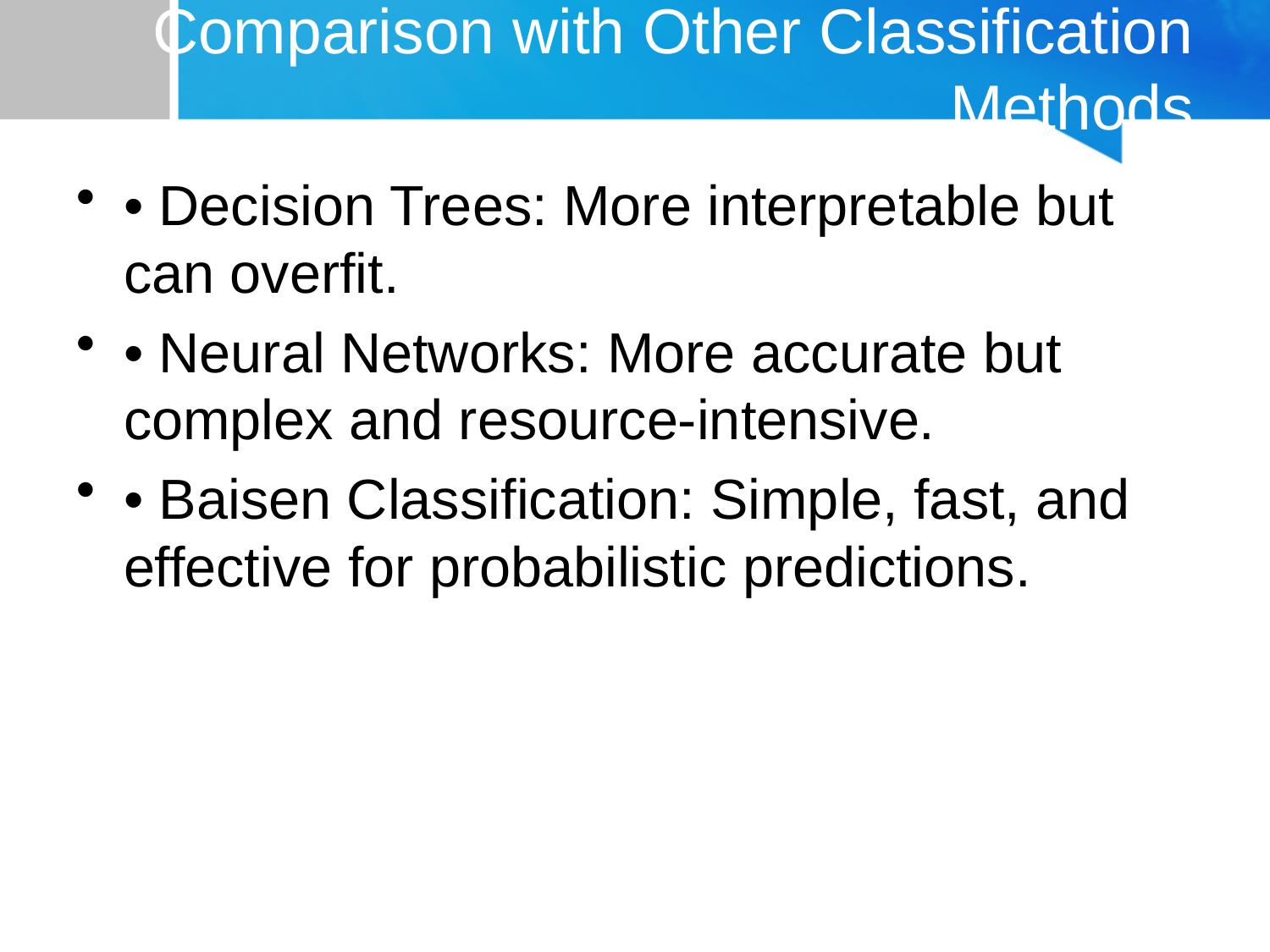

# Comparison with Other Classification Methods
• Decision Trees: More interpretable but can overfit.
• Neural Networks: More accurate but complex and resource-intensive.
• Baisen Classification: Simple, fast, and effective for probabilistic predictions.